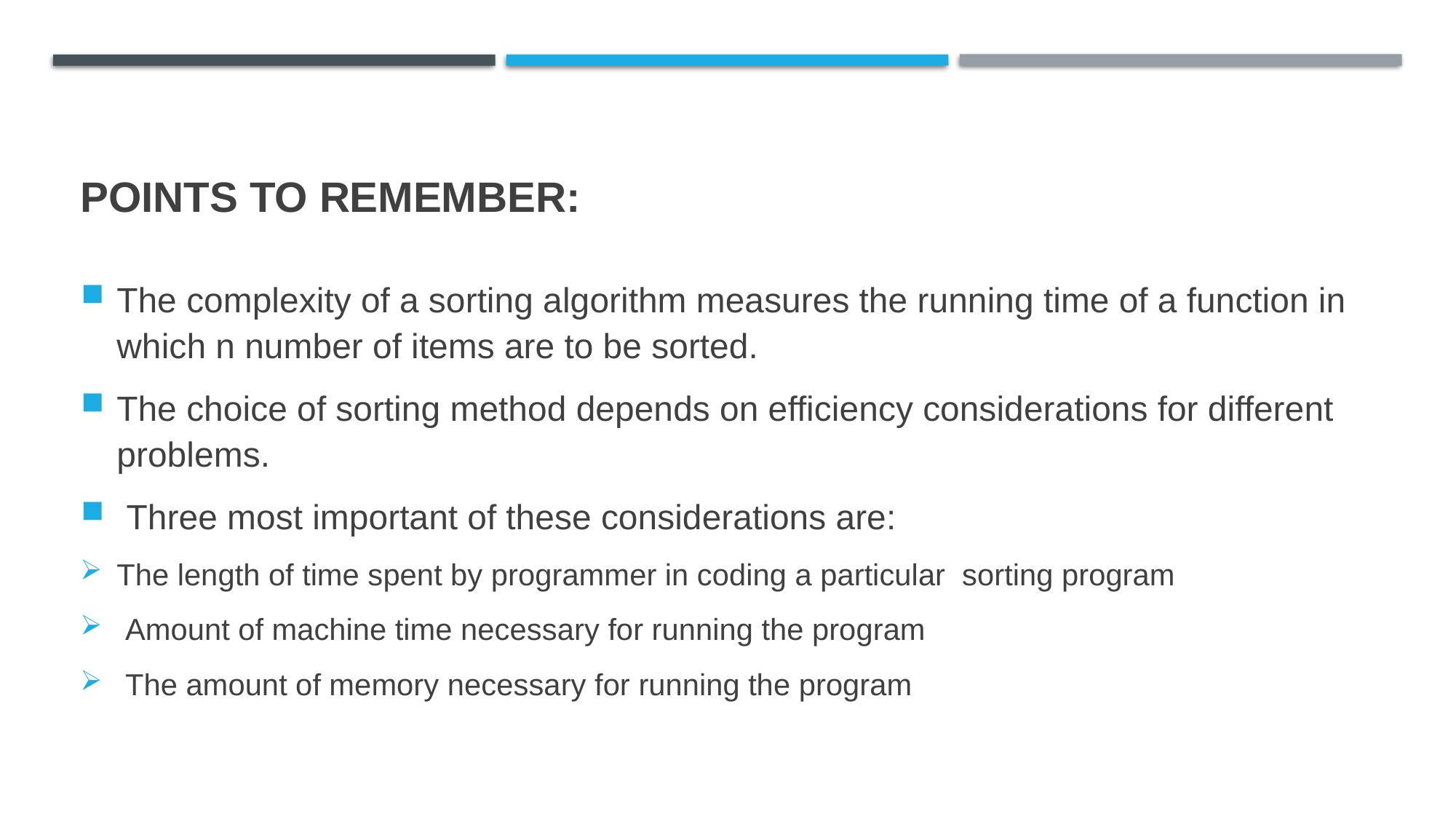

# Points to remember:
The complexity of a sorting algorithm measures the running time of a function in which n number of items are to be sorted.
The choice of sorting method depends on efficiency considerations for different problems.
 Three most important of these considerations are:
The length of time spent by programmer in coding a particular  sorting program
 Amount of machine time necessary for running the program
 The amount of memory necessary for running the program